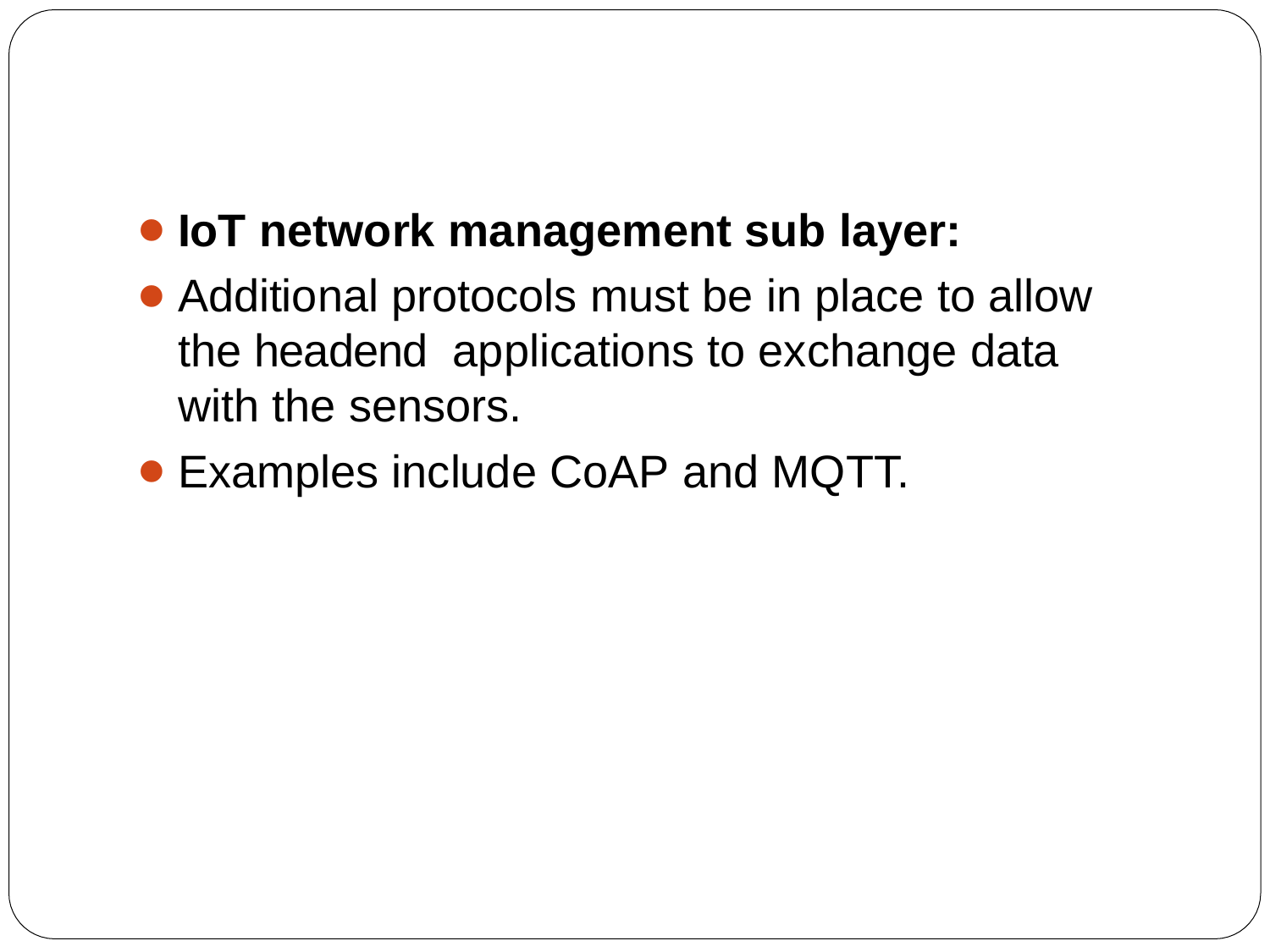

IoT network management sub layer:
Additional protocols must be in place to allow the headend  applications to exchange data with the sensors.
Examples include CoAP and MQTT.